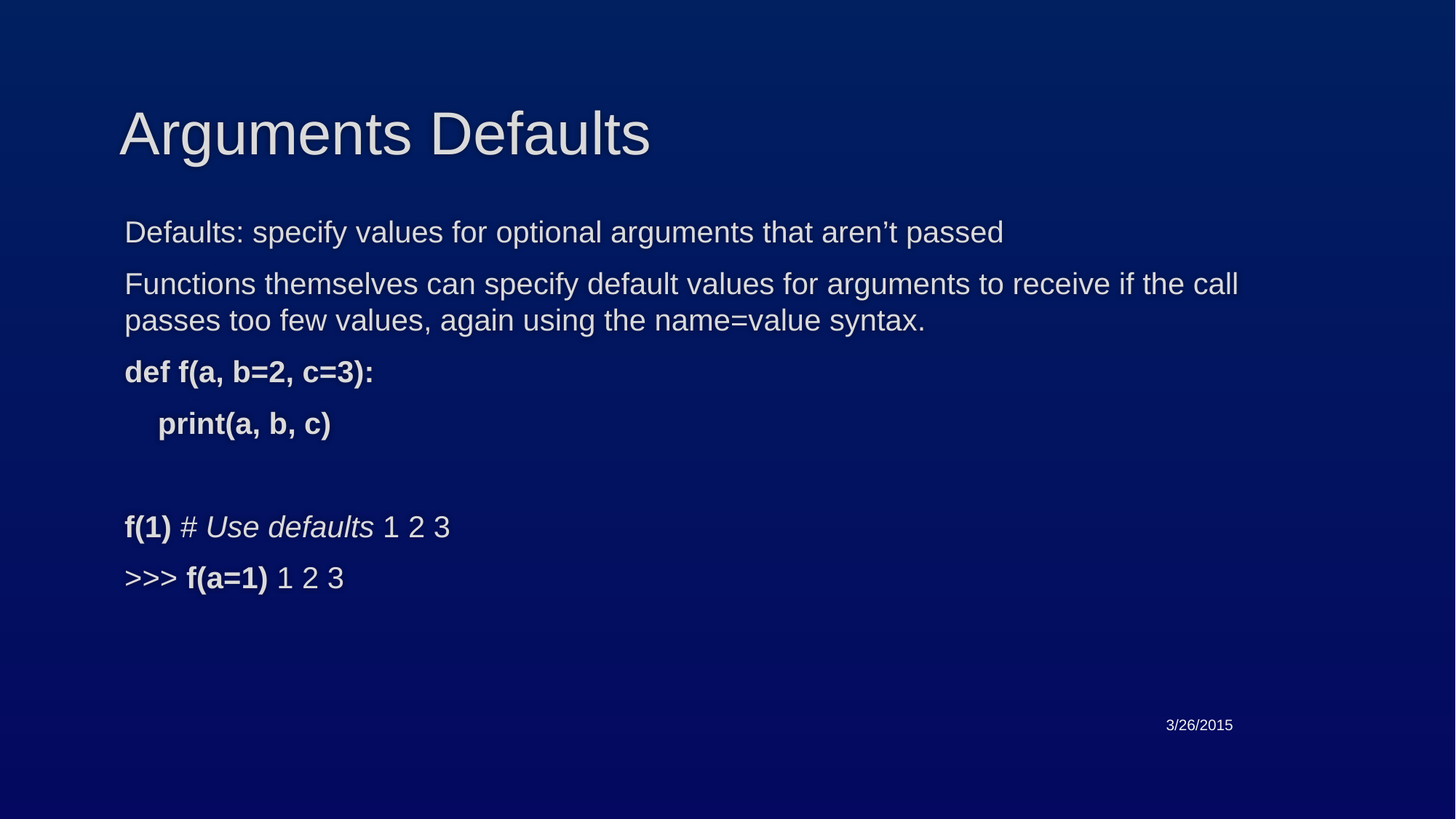

# Arguments Defaults
Defaults: specify values for optional arguments that aren’t passed
Functions themselves can specify default values for arguments to receive if the call passes too few values, again using the name=value syntax.
def f(a, b=2, c=3):
    print(a, b, c)

f(1) # Use defaults 1 2 3
>>> f(a=1) 1 2 3
3/26/2015